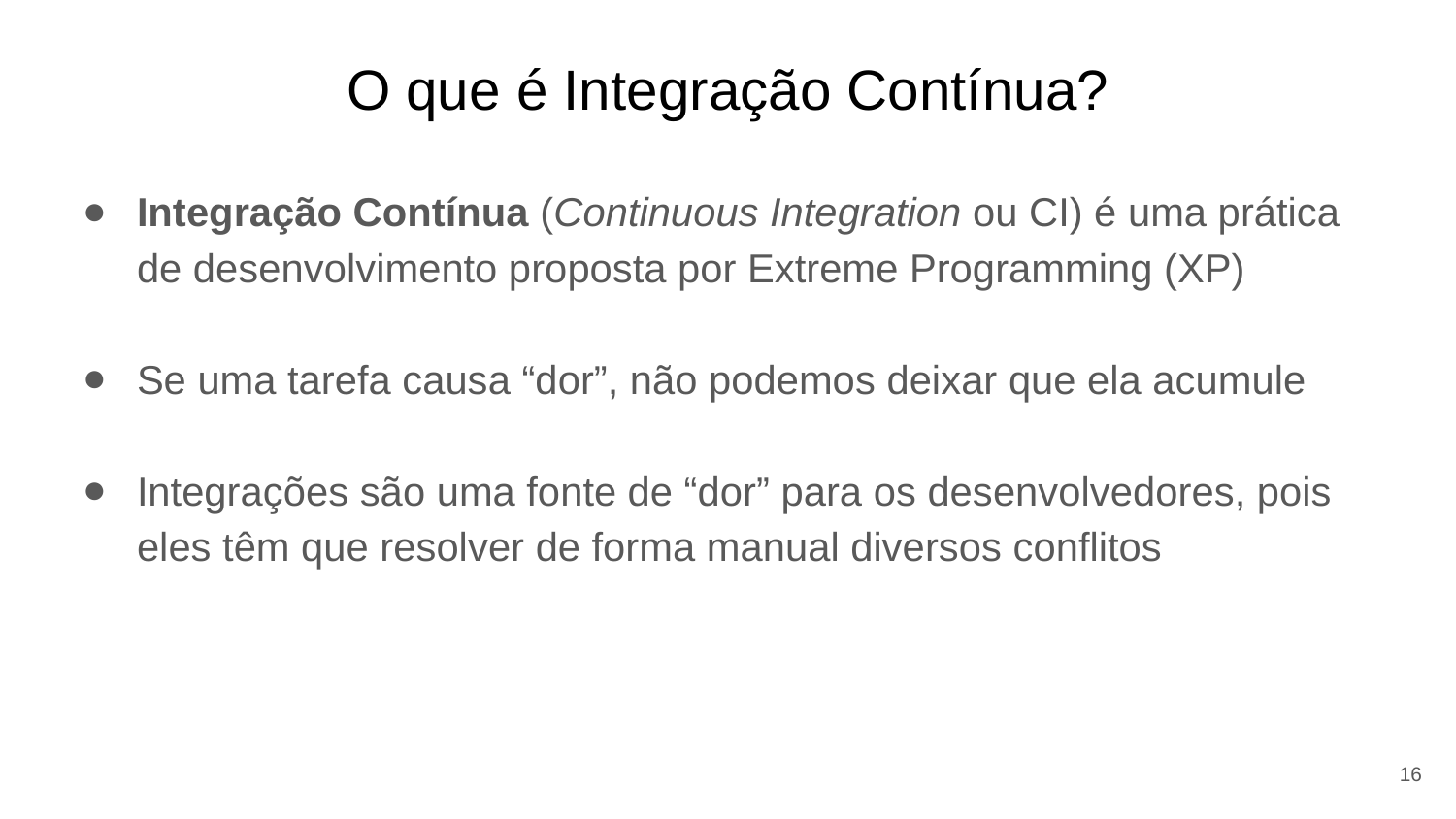

# O que é Integração Contínua?
Integração Contínua (Continuous Integration ou CI) é uma prática de desenvolvimento proposta por Extreme Programming (XP)

Se uma tarefa causa “dor”, não podemos deixar que ela acumule

Integrações são uma fonte de “dor” para os desenvolvedores, pois eles têm que resolver de forma manual diversos conflitos

16